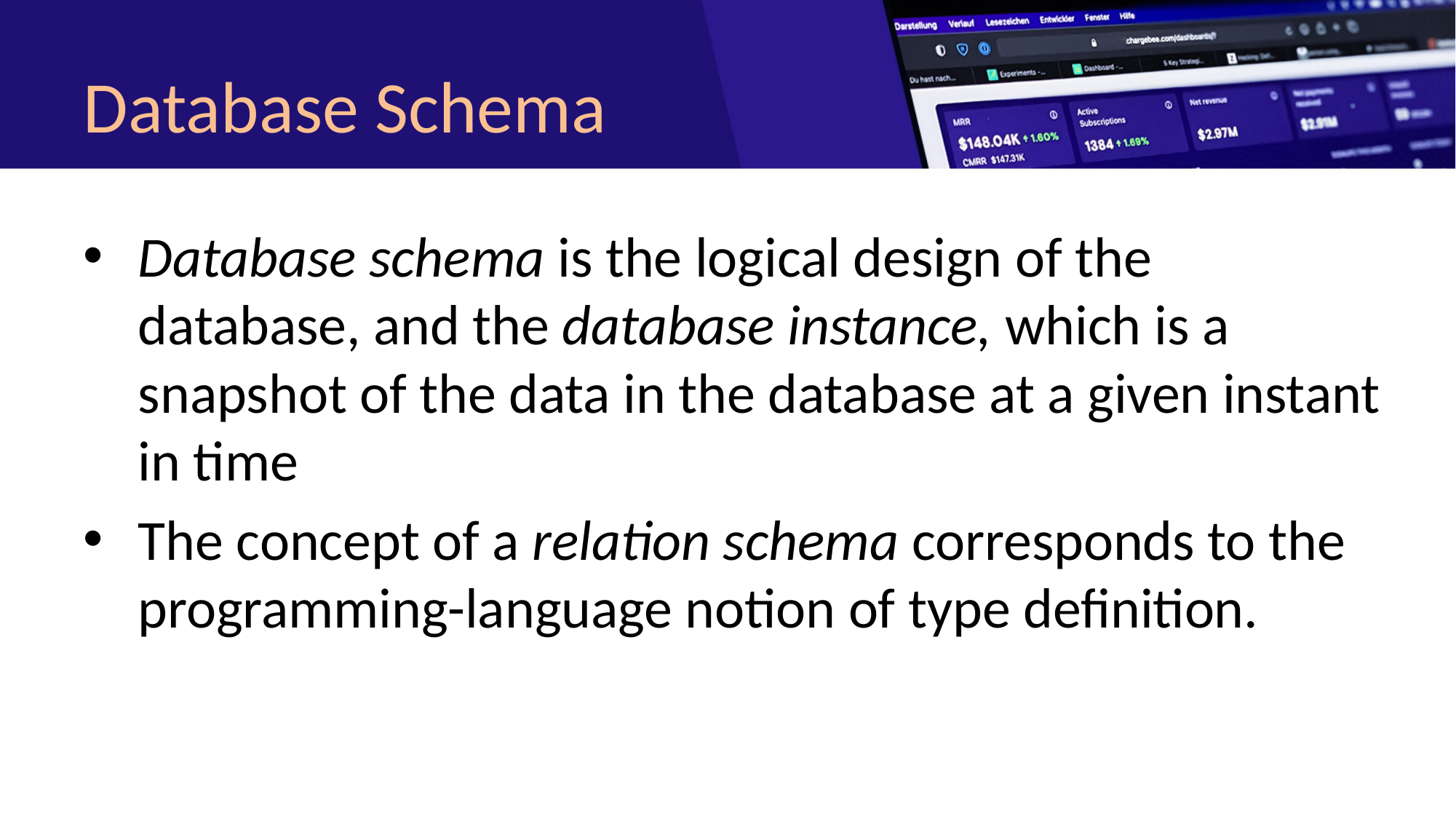

# Database Schema
Database schema is the logical design of the database, and the database instance, which is a snapshot of the data in the database at a given instant in time
The concept of a relation schema corresponds to the programming-language notion of type definition.